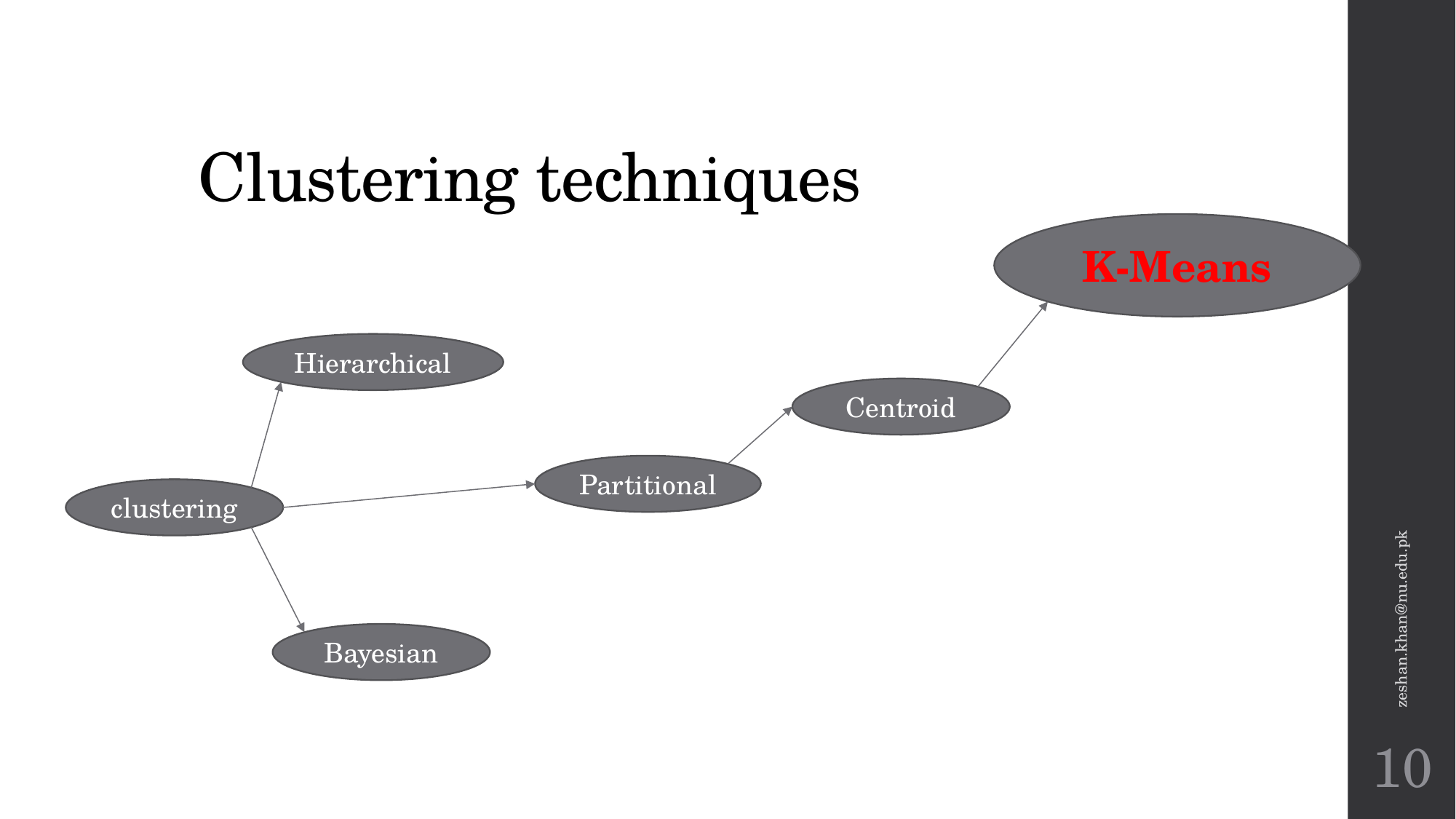

Clustering techniques
K-Means
Hierarchical
Centroid
Partitional
clustering
zeshan.khan@nu.edu.pk
Bayesian
10